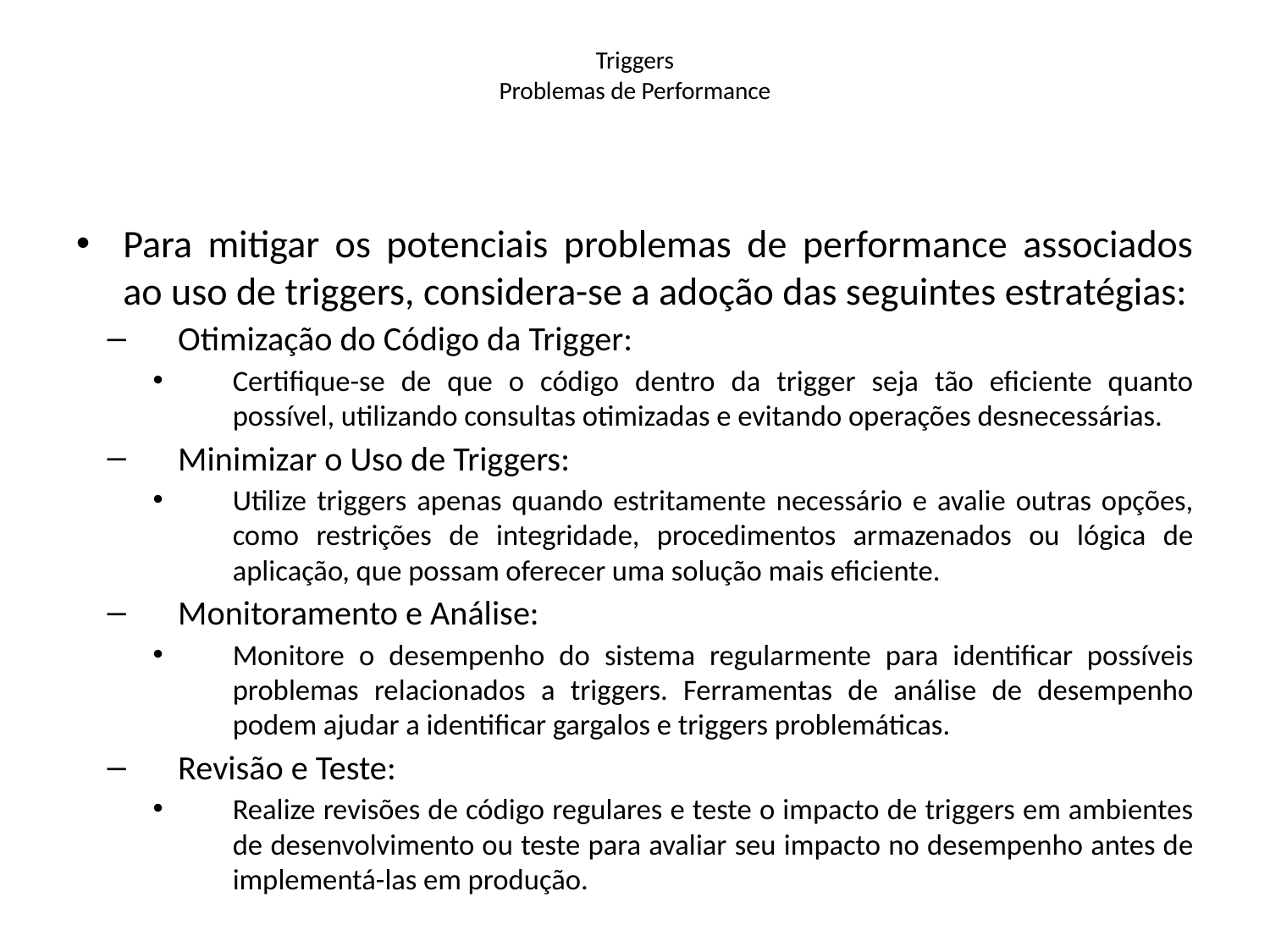

# Triggers Problemas de Performance
Para mitigar os potenciais problemas de performance associados ao uso de triggers, considera-se a adoção das seguintes estratégias:
Otimização do Código da Trigger:
Certifique-se de que o código dentro da trigger seja tão eficiente quanto possível, utilizando consultas otimizadas e evitando operações desnecessárias.
Minimizar o Uso de Triggers:
Utilize triggers apenas quando estritamente necessário e avalie outras opções, como restrições de integridade, procedimentos armazenados ou lógica de aplicação, que possam oferecer uma solução mais eficiente.
Monitoramento e Análise:
Monitore o desempenho do sistema regularmente para identificar possíveis problemas relacionados a triggers. Ferramentas de análise de desempenho podem ajudar a identificar gargalos e triggers problemáticas.
Revisão e Teste:
Realize revisões de código regulares e teste o impacto de triggers em ambientes de desenvolvimento ou teste para avaliar seu impacto no desempenho antes de implementá-las em produção.